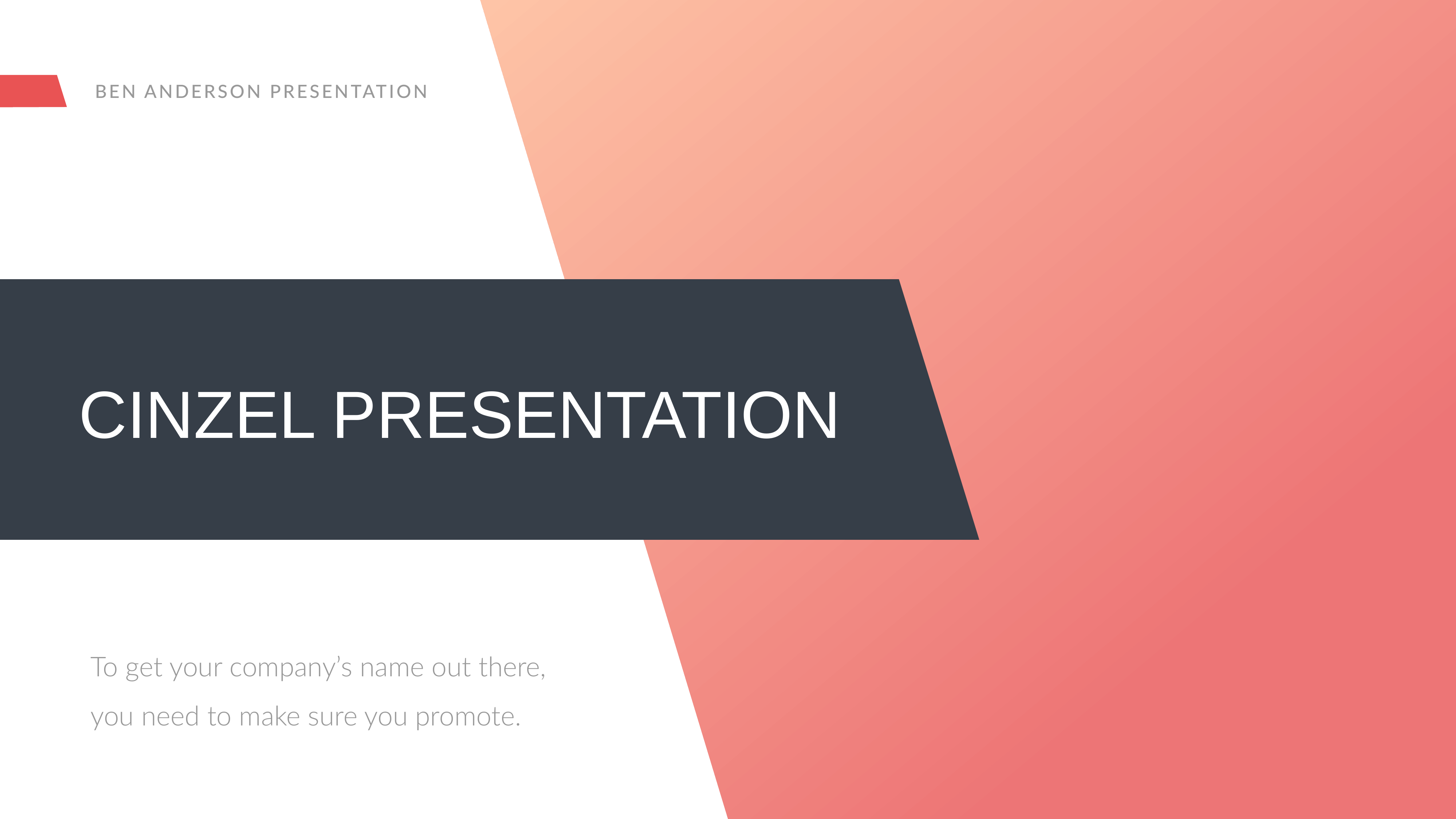

BEN ANDERSON PRESENTATION

CINZEL PRESENTATION
To get your company’s name out there, you need to make sure you promote.